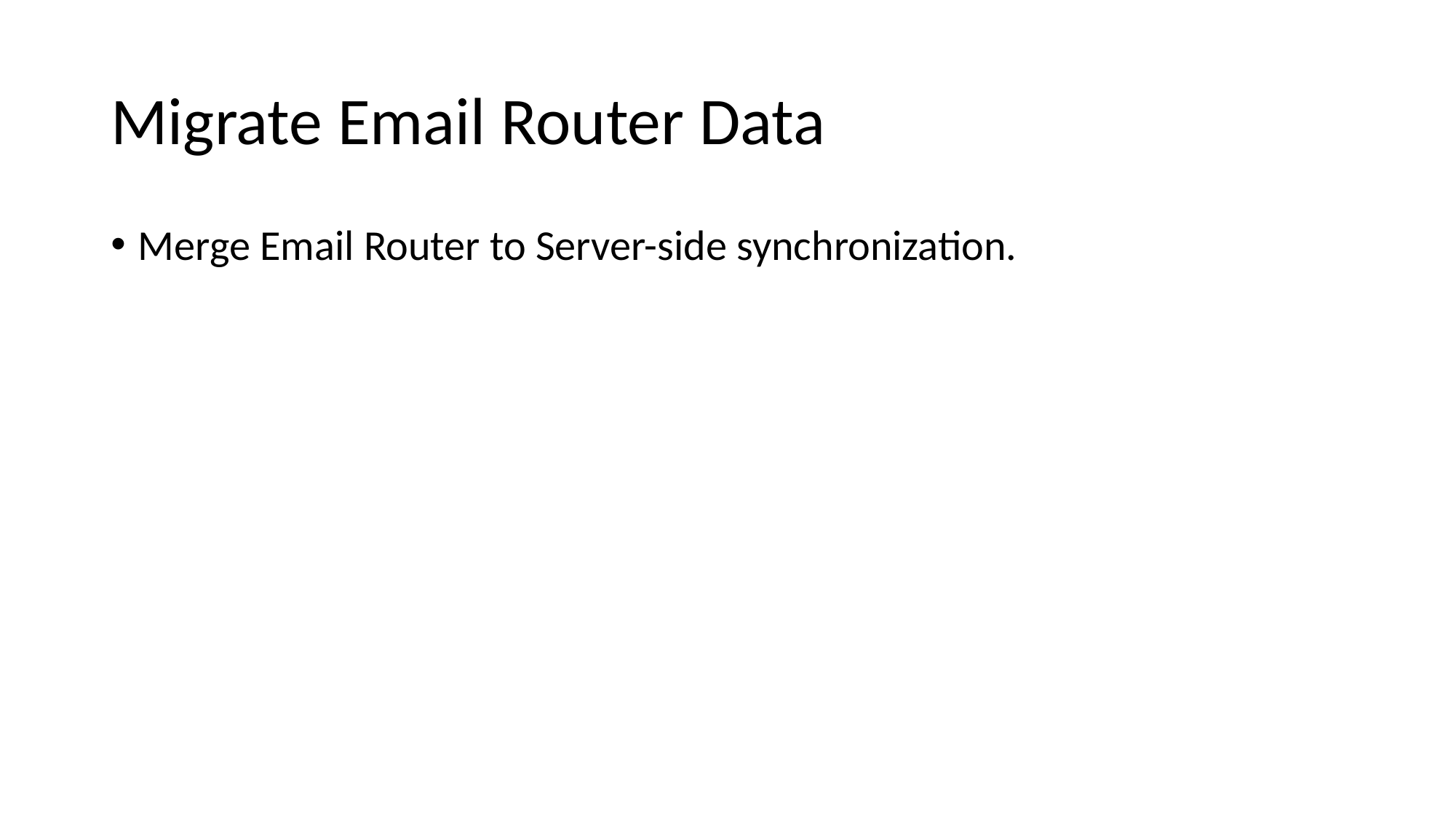

# Migrate Email Router Data
Merge Email Router to Server-side synchronization.